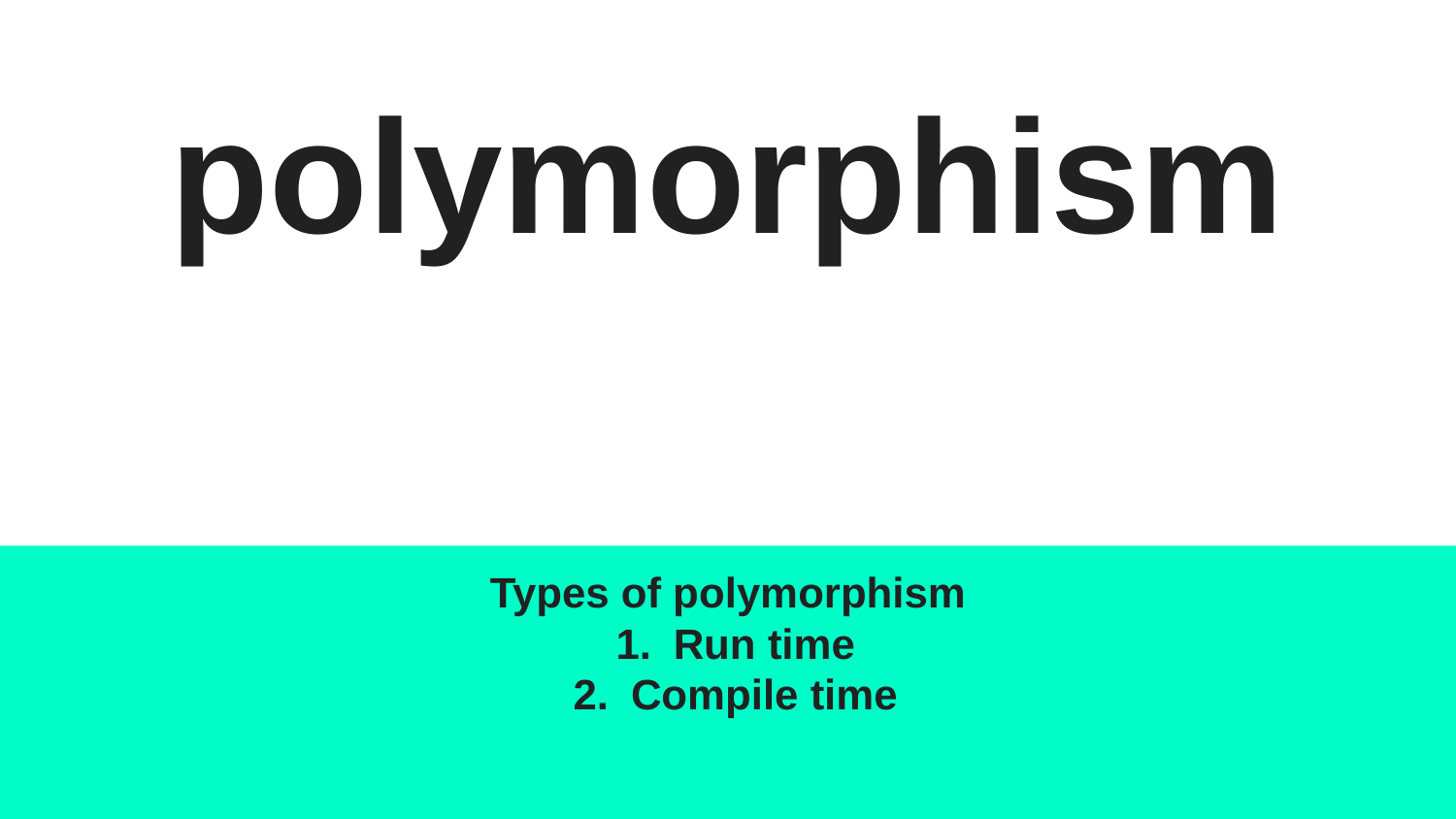

# polymorphism
Types of polymorphism
Run time
Compile time